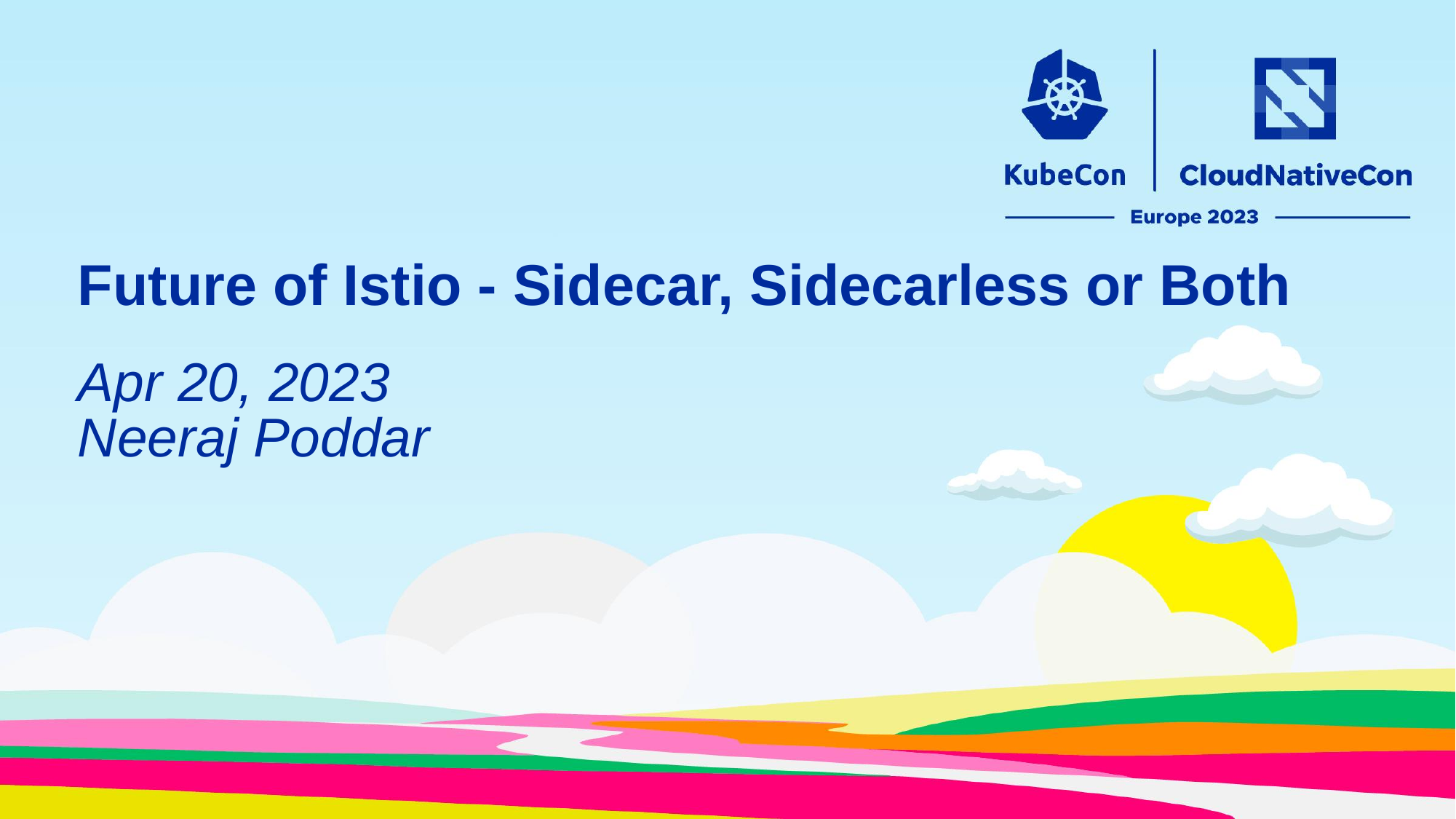

Future of Istio - Sidecar, Sidecarless or Both
Apr 20, 2023
Neeraj Poddar